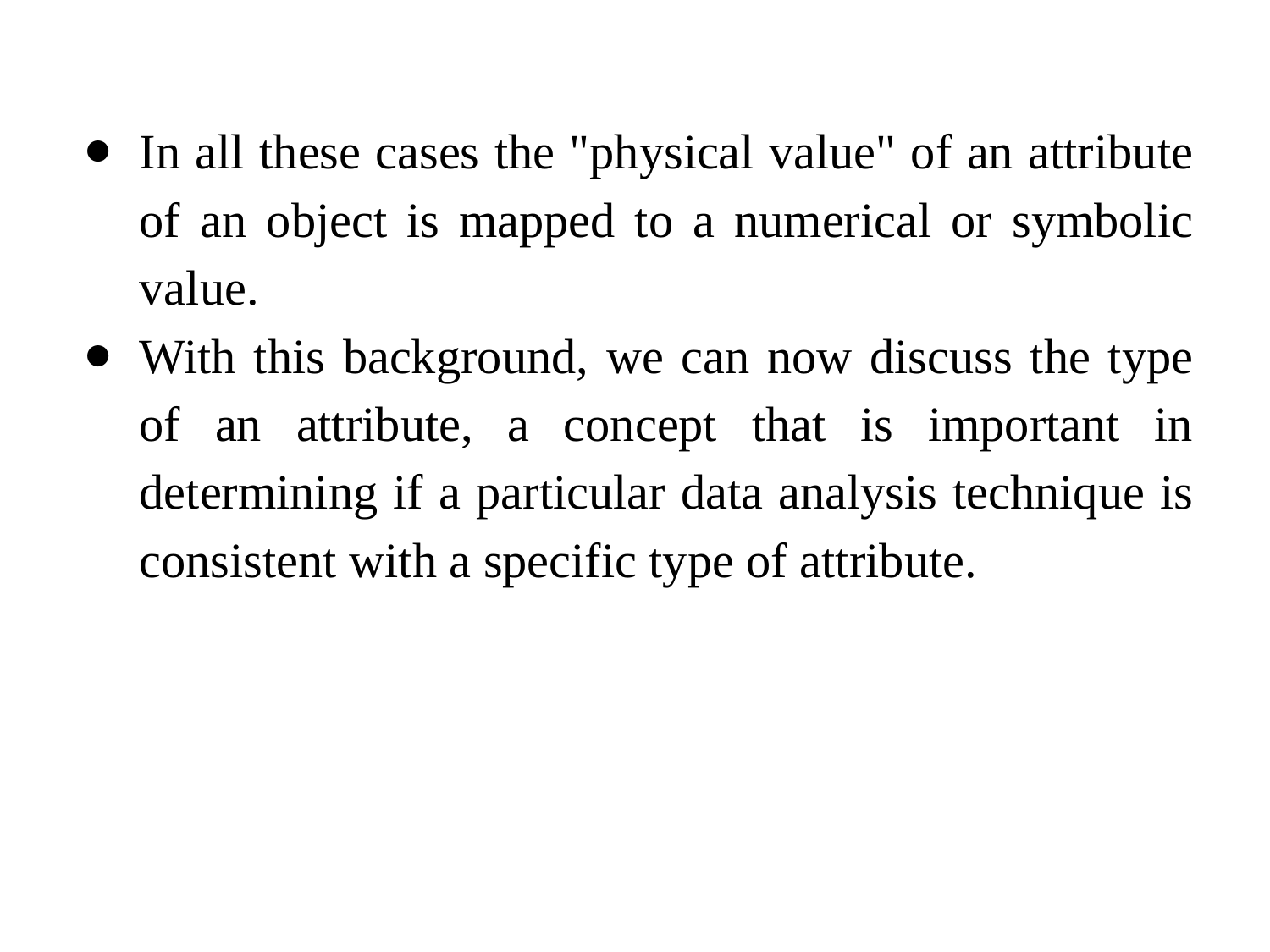

In all these cases the "physical value" of an attribute of an object is mapped to a numerical or symbolic value.
With this background, we can now discuss the type of an attribute, a concept that is important in determining if a particular data analysis technique is consistent with a specific type of attribute.